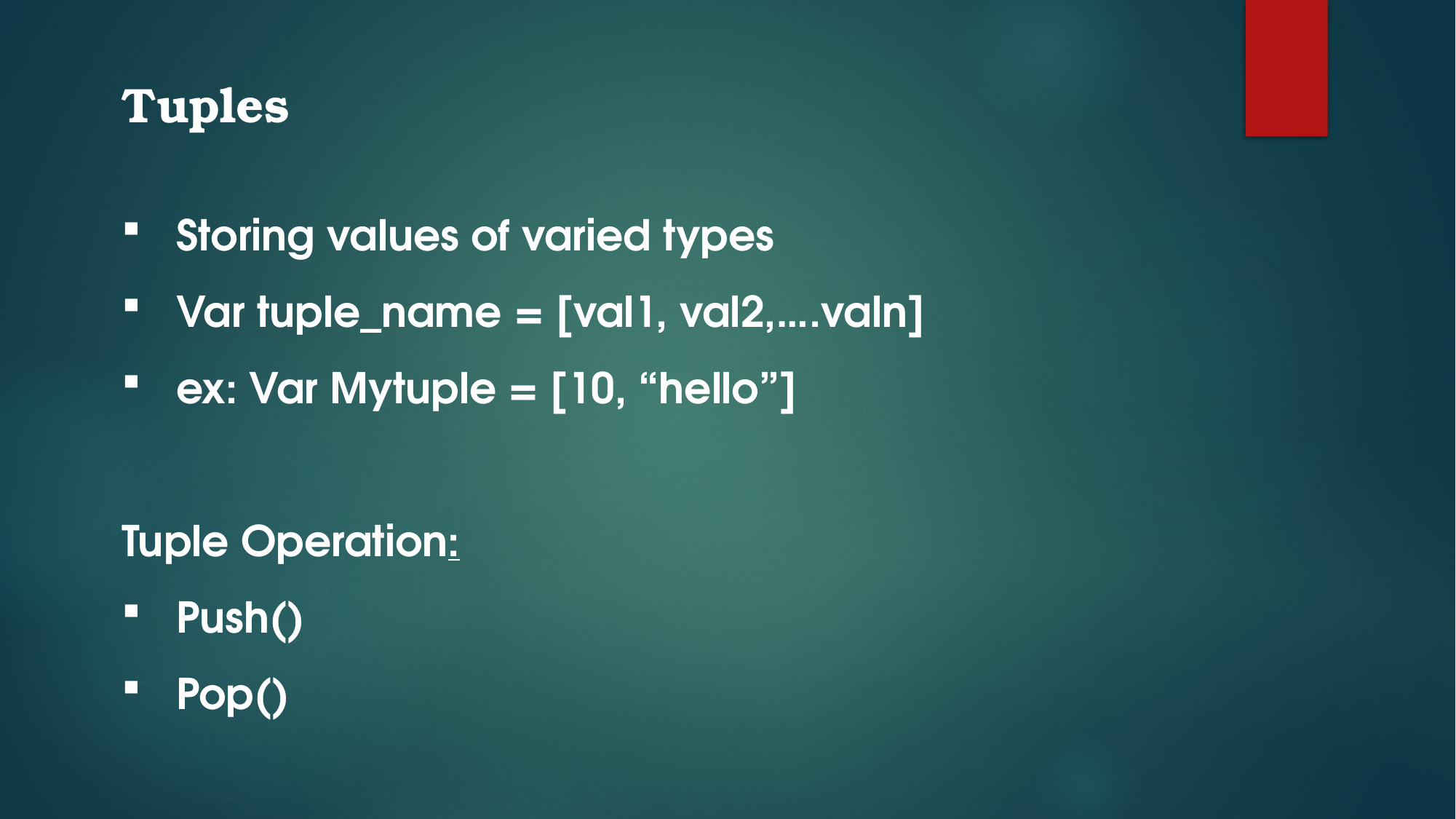

Tuples

Storing values of varied types
Var tuple_name = [val1, val2,….valn]
ex: Var Mytuple = [10, “hello”]

Tuple Operation:
Push()
Pop()